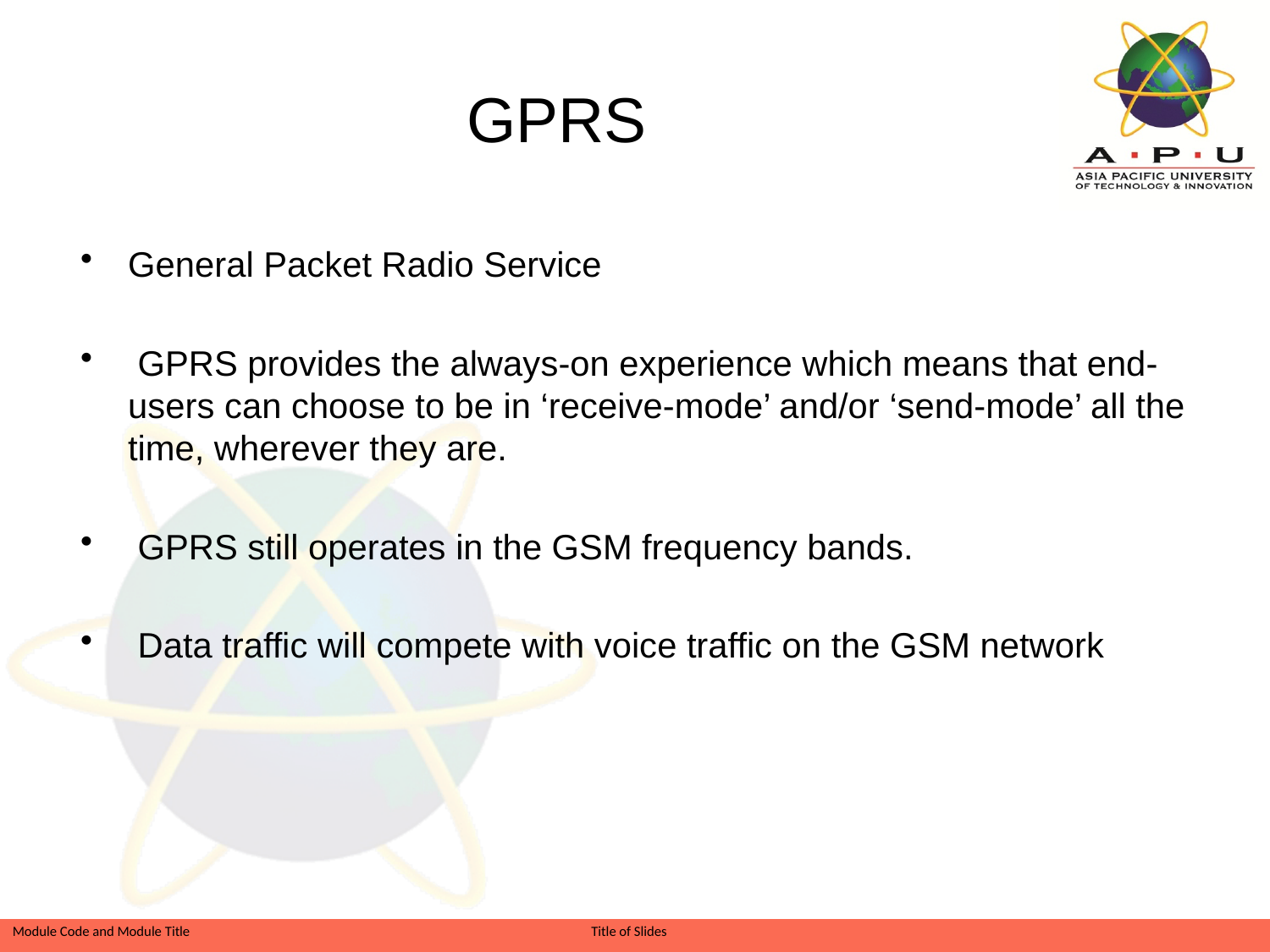

# GPRS
General Packet Radio Service

 GPRS provides the always-on experience which means that end-users can choose to be in ‘receive-mode’ and/or ‘send-mode’ all the time, wherever they are.

 GPRS still operates in the GSM frequency bands.

 Data traffic will compete with voice traffic on the GSM network